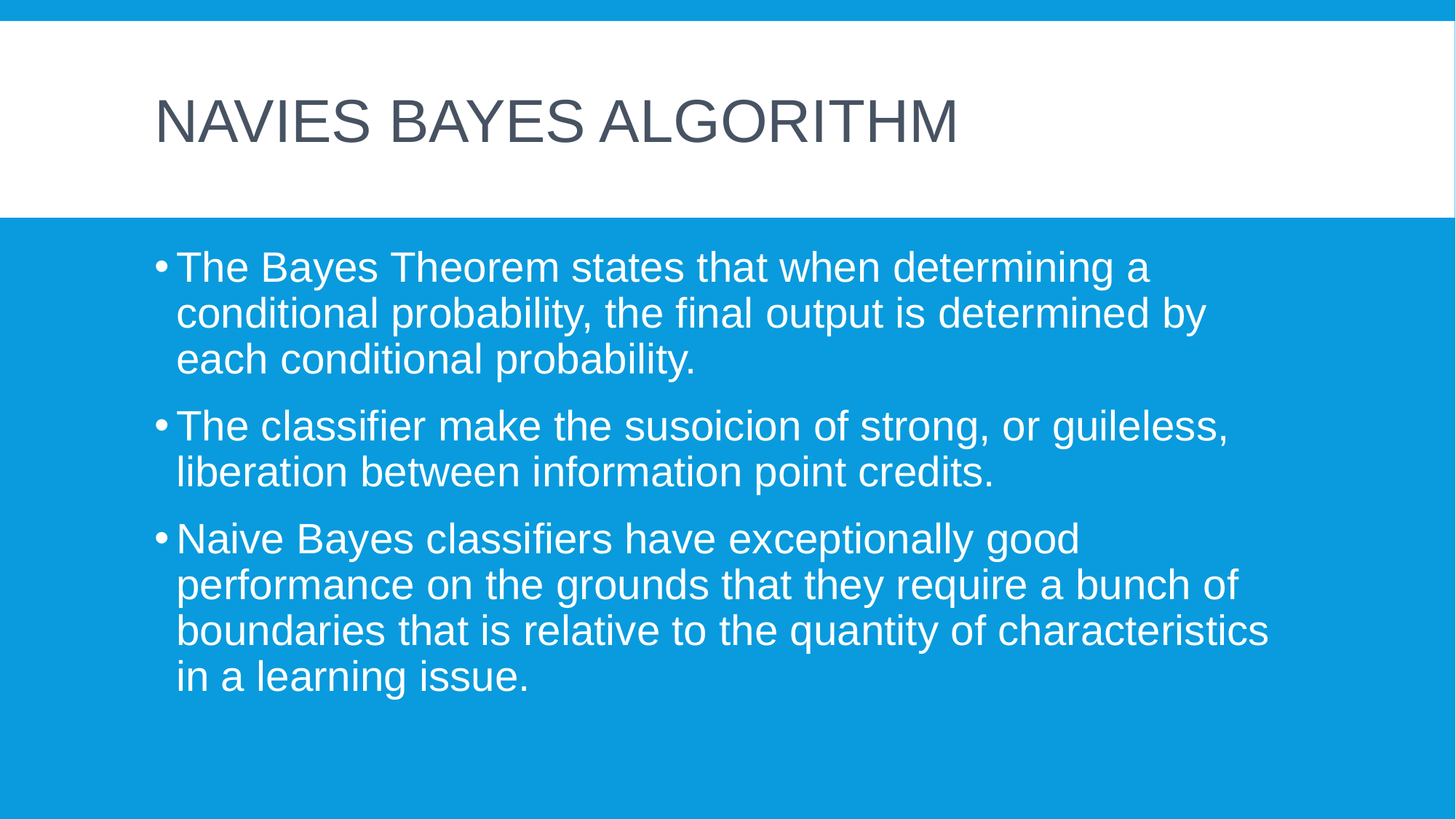

# NAVIES BAYES ALGORITHM
The Bayes Theorem states that when determining a conditional probability, the final output is determined by each conditional probability.
The classifier make the susoicion of strong, or guileless, liberation between information point credits.
Naive Bayes classifiers have exceptionally good performance on the grounds that they require a bunch of boundaries that is relative to the quantity of characteristics in a learning issue.